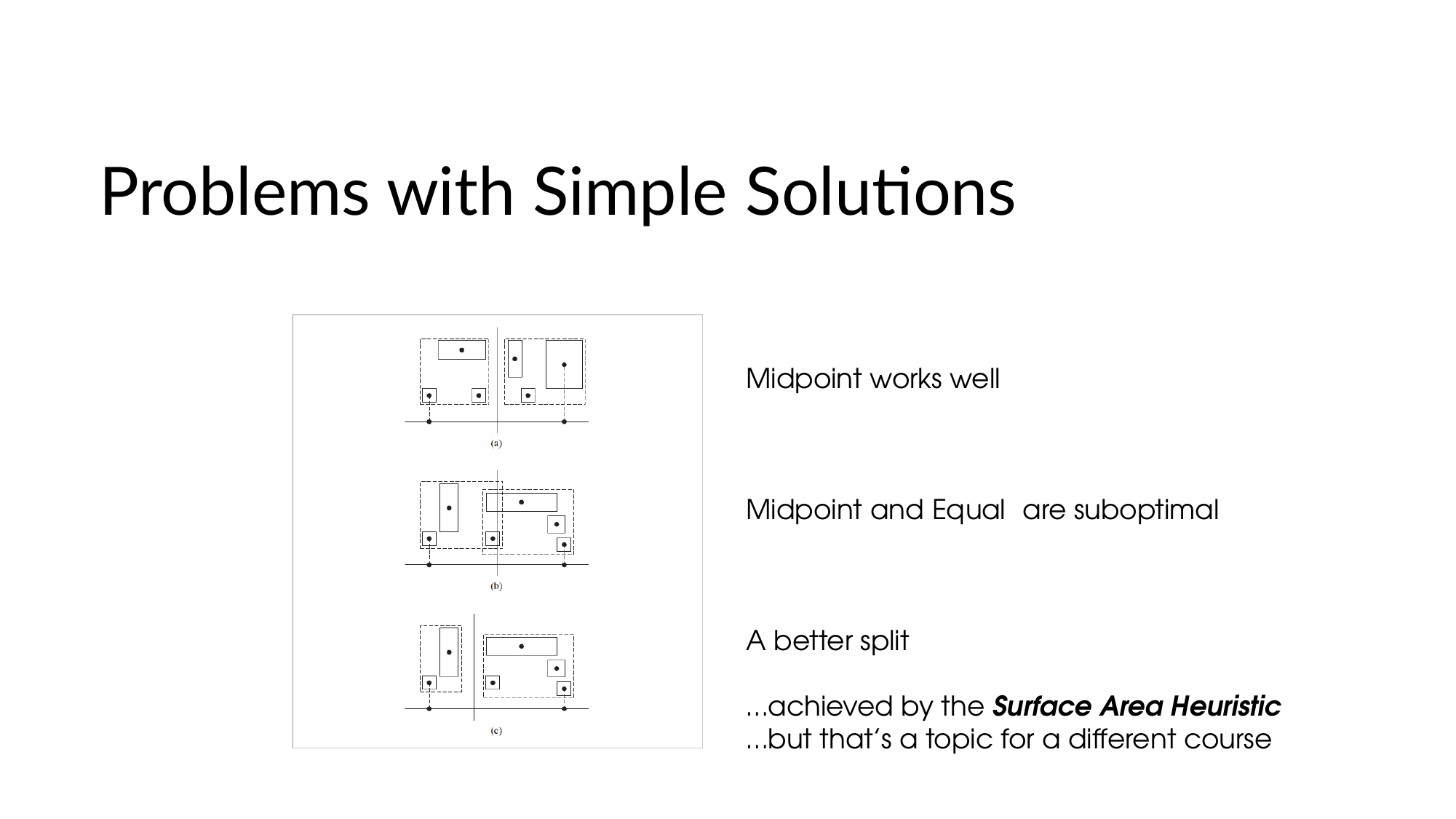

# Problems with Simple Solutions

Midpoint works well
Midpoint and Equal	are suboptimal
A better split
…achieved by the Surface Area Heuristic
…but that’s a topic for a different course